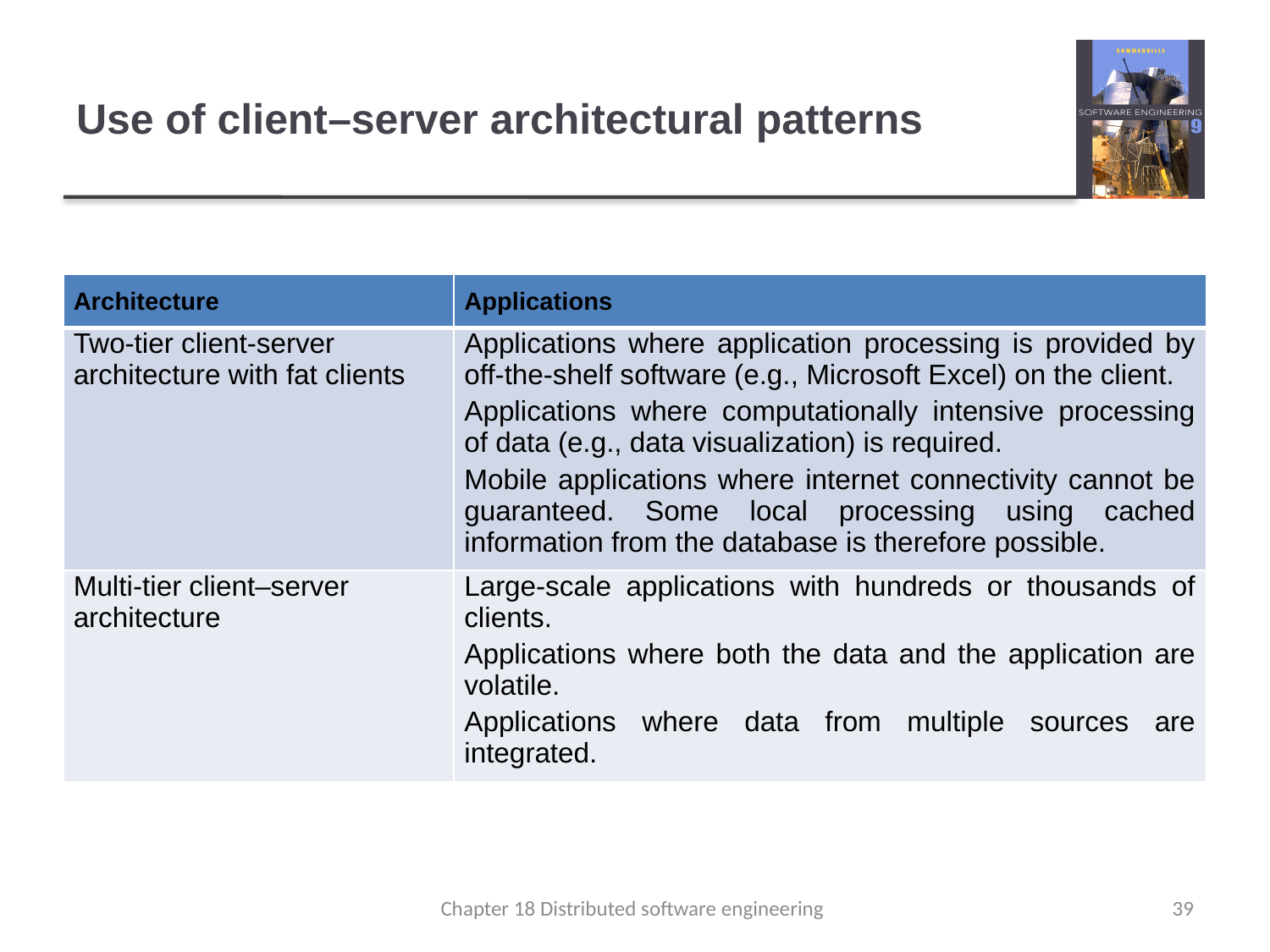

# Use of client–server architectural patterns
| Architecture | Applications |
| --- | --- |
| Two-tier client-server architecture with fat clients | Applications where application processing is provided by off-the-shelf software (e.g., Microsoft Excel) on the client. Applications where computationally intensive processing of data (e.g., data visualization) is required. Mobile applications where internet connectivity cannot be guaranteed. Some local processing using cached information from the database is therefore possible. |
| Multi-tier client–server architecture | Large-scale applications with hundreds or thousands of clients. Applications where both the data and the application are volatile. Applications where data from multiple sources are integrated. |
Chapter 18 Distributed software engineering
39